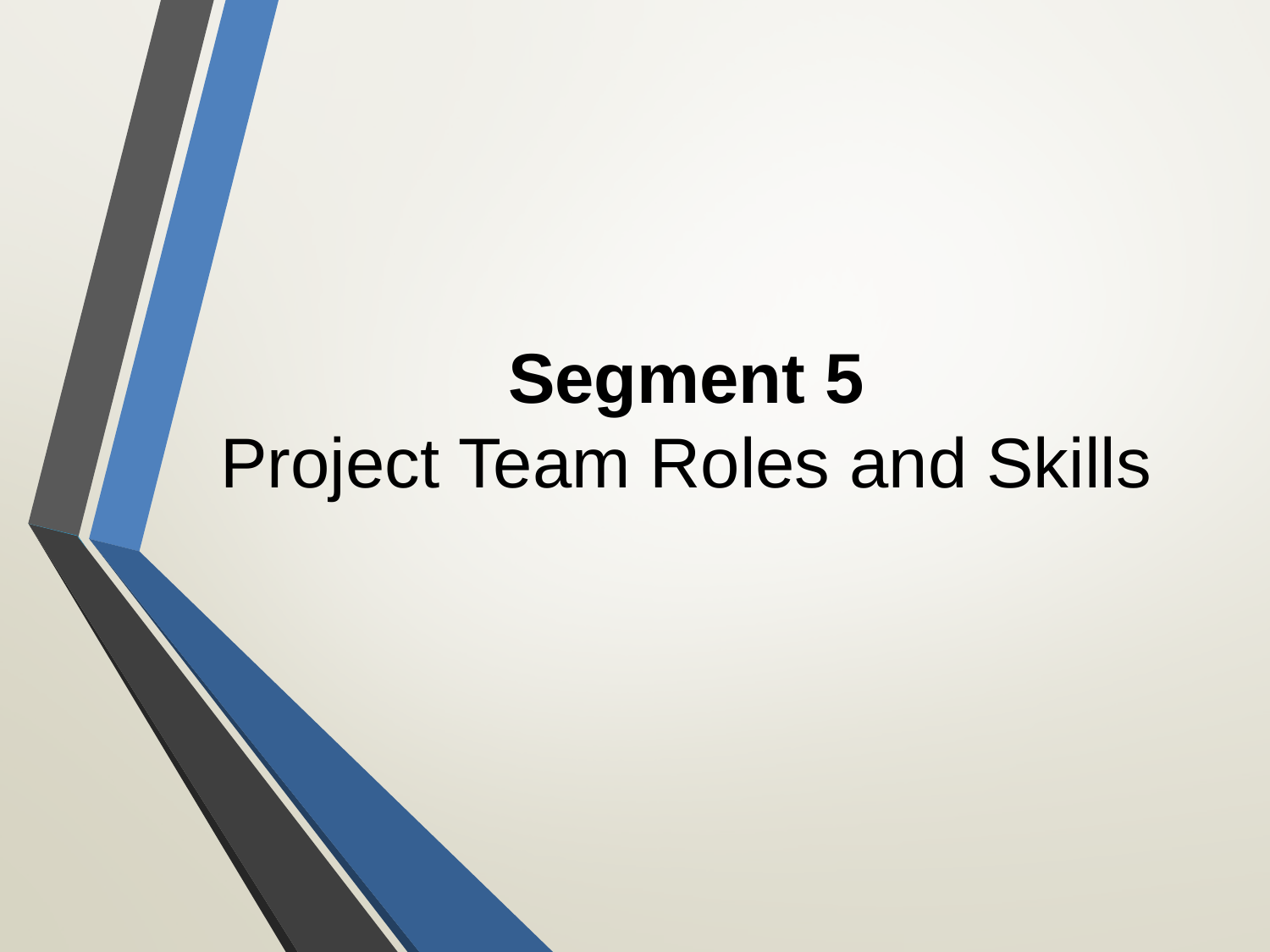

# Segment 5 Project Team Roles and Skills